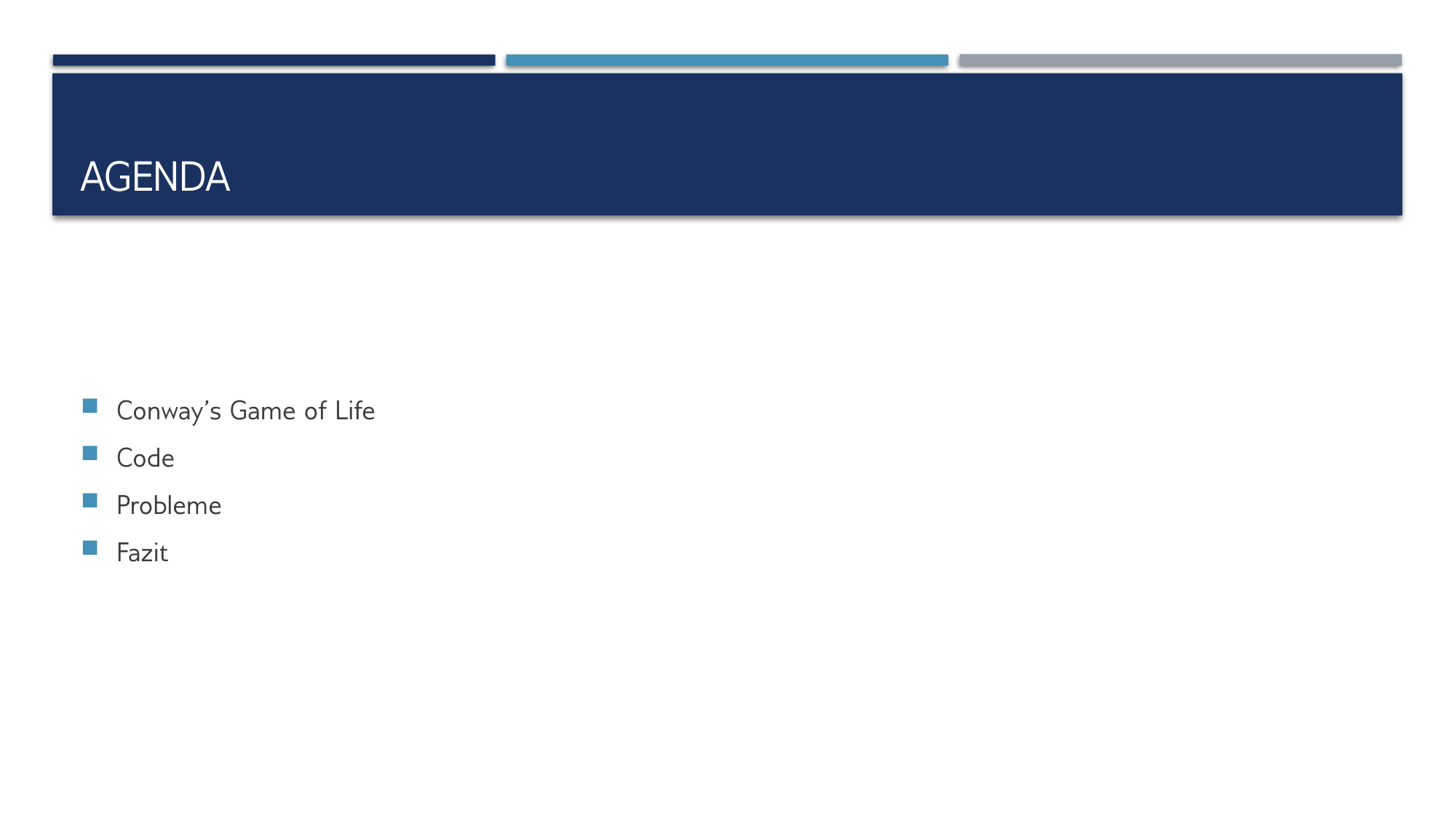

# Agenda
Conway’s Game of Life
Code
Probleme
Fazit